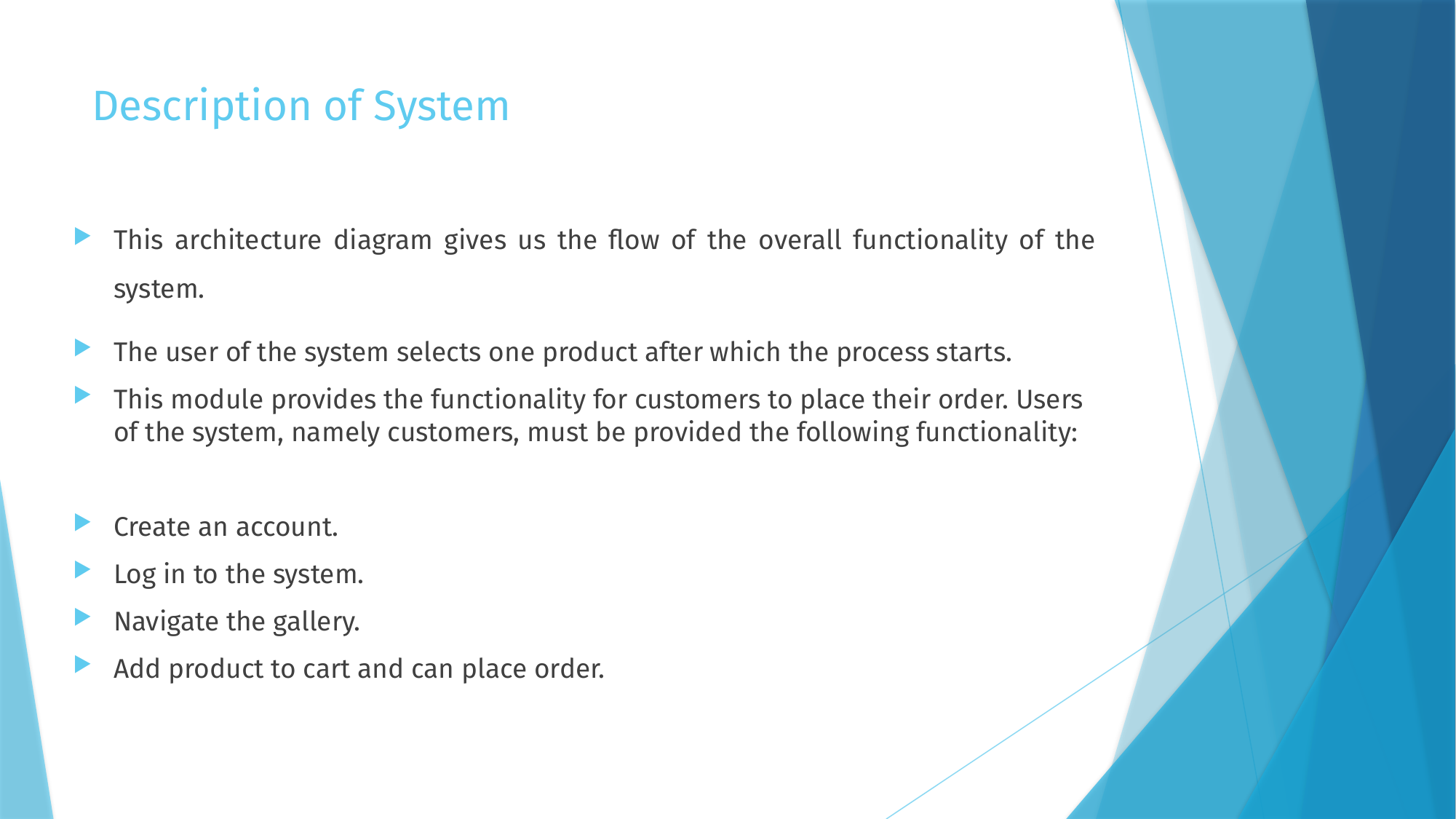

# Description of System
This architecture diagram gives us the flow of the overall functionality of the system.
The user of the system selects one product after which the process starts.
This module provides the functionality for customers to place their order. Users of the system, namely customers, must be provided the following functionality:

Create an account.
Log in to the system.
Navigate the gallery.
Add product to cart and can place order.